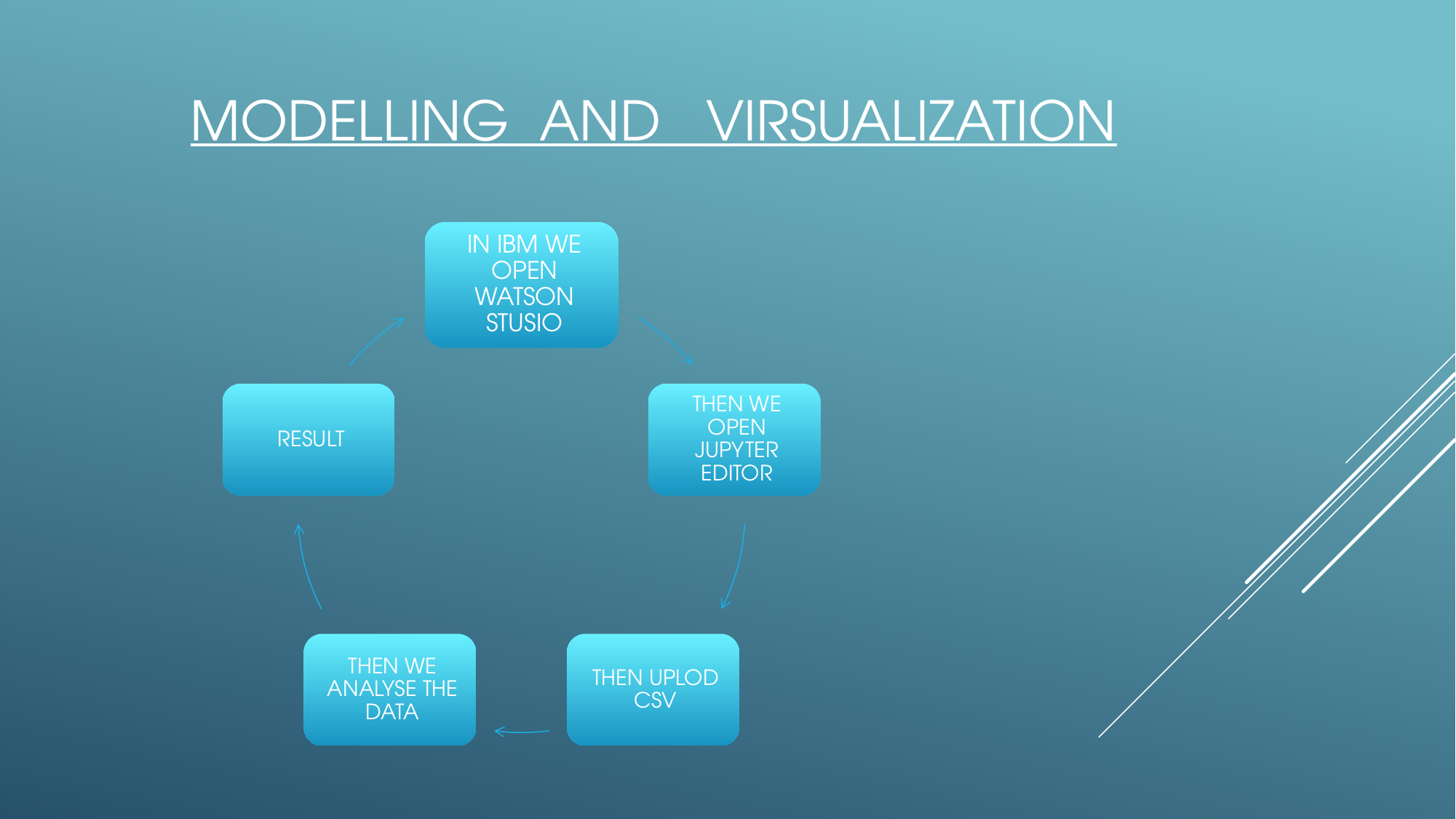

# MODELLING  AND   VIRSUALIZATION
IN IBM WE OPEN WATSON STUSIO
THEN WE OPEN JUPYTER EDITOR
THEN UPLOD CSV
THEN WE ANALYSE THE DATA
RESULT